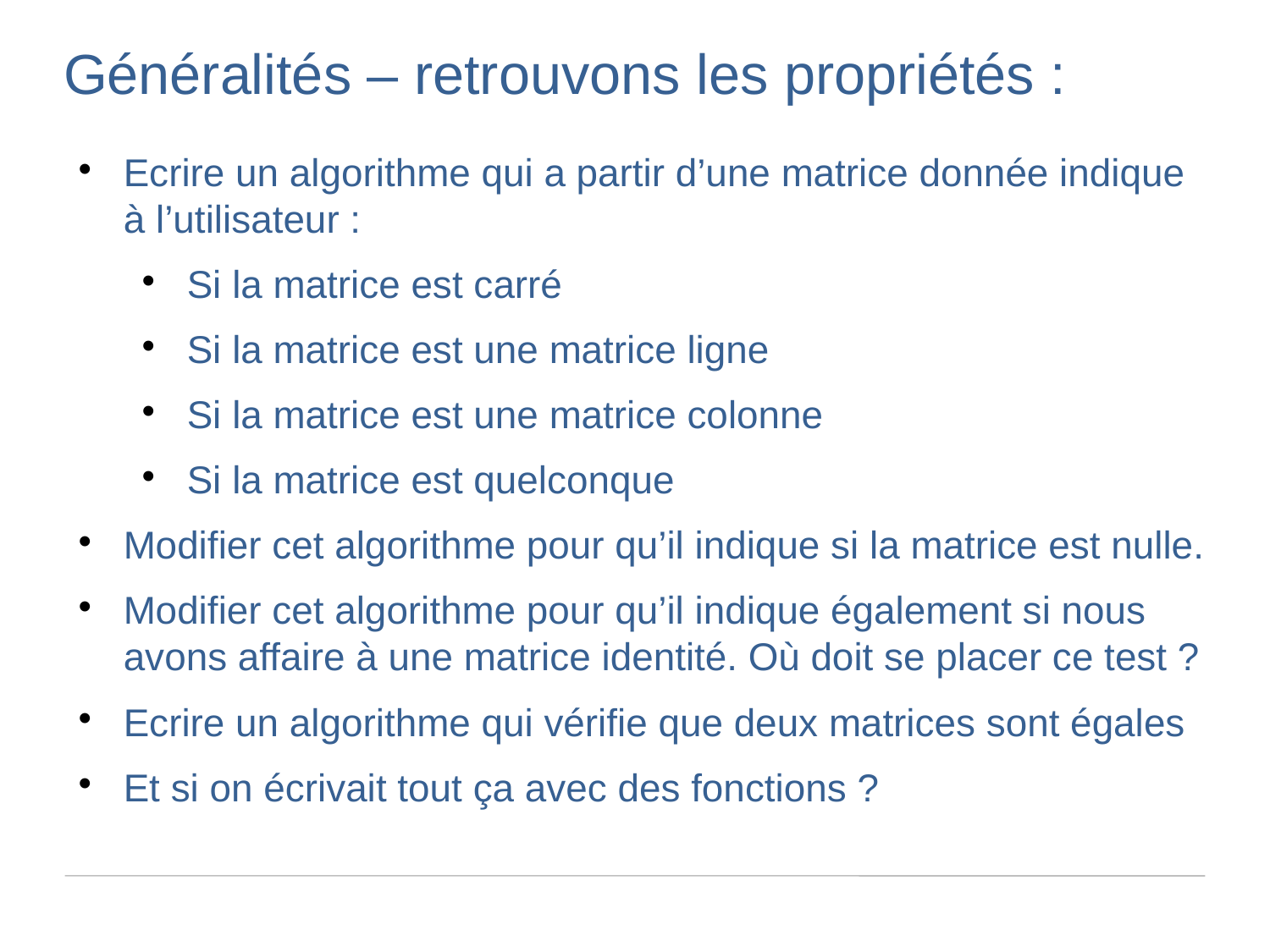

Généralités – retrouvons les propriétés :
Ecrire un algorithme qui a partir d’une matrice donnée indique à l’utilisateur :
Si la matrice est carré
Si la matrice est une matrice ligne
Si la matrice est une matrice colonne
Si la matrice est quelconque
Modifier cet algorithme pour qu’il indique si la matrice est nulle.
Modifier cet algorithme pour qu’il indique également si nous avons affaire à une matrice identité. Où doit se placer ce test ?
Ecrire un algorithme qui vérifie que deux matrices sont égales
Et si on écrivait tout ça avec des fonctions ?